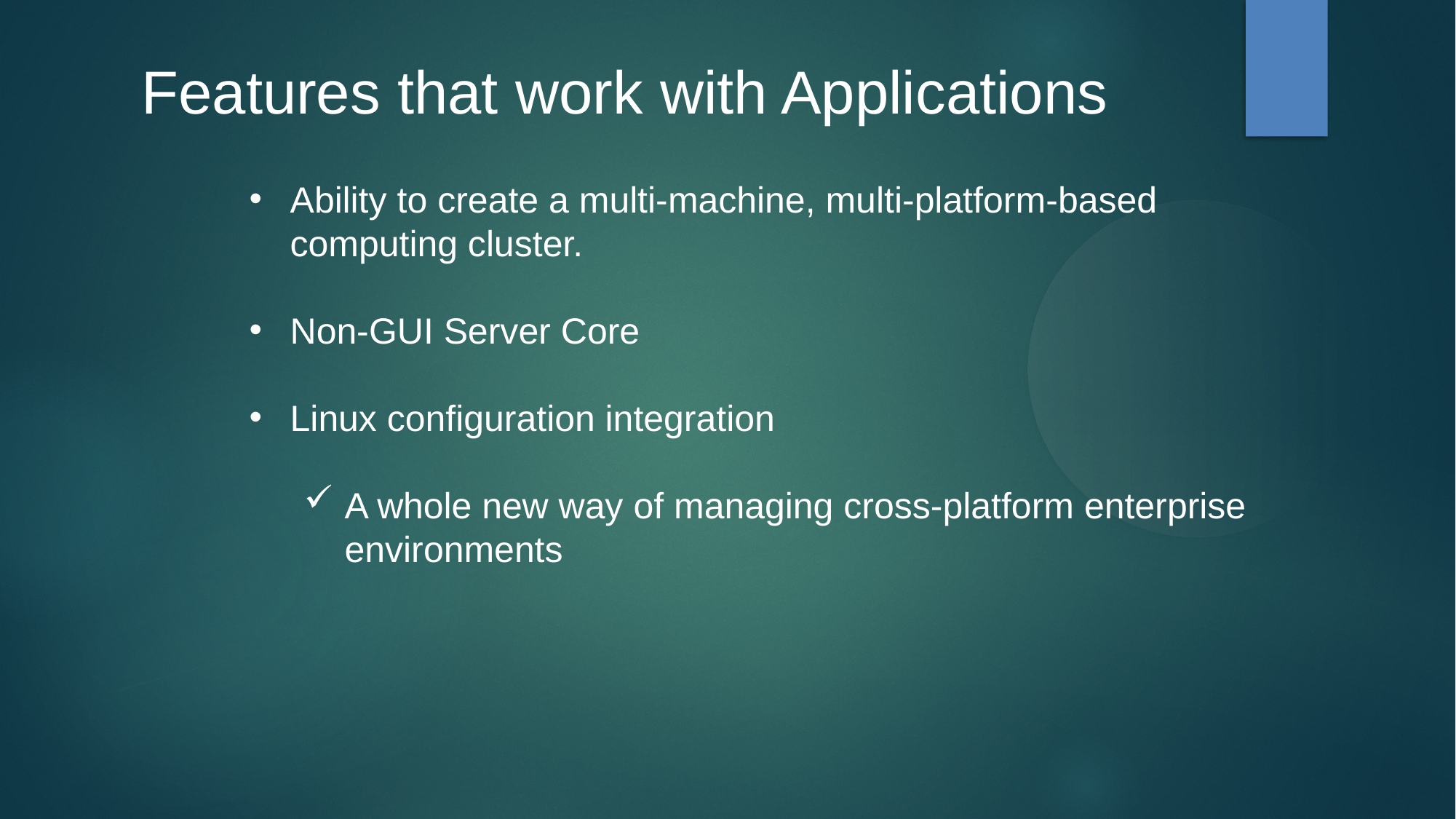

Features that work with Applications
Ability to create a multi-machine, multi-platform-based computing cluster.

Non-GUI Server Core

Linux configuration integration

A whole new way of managing cross-platform enterprise environments